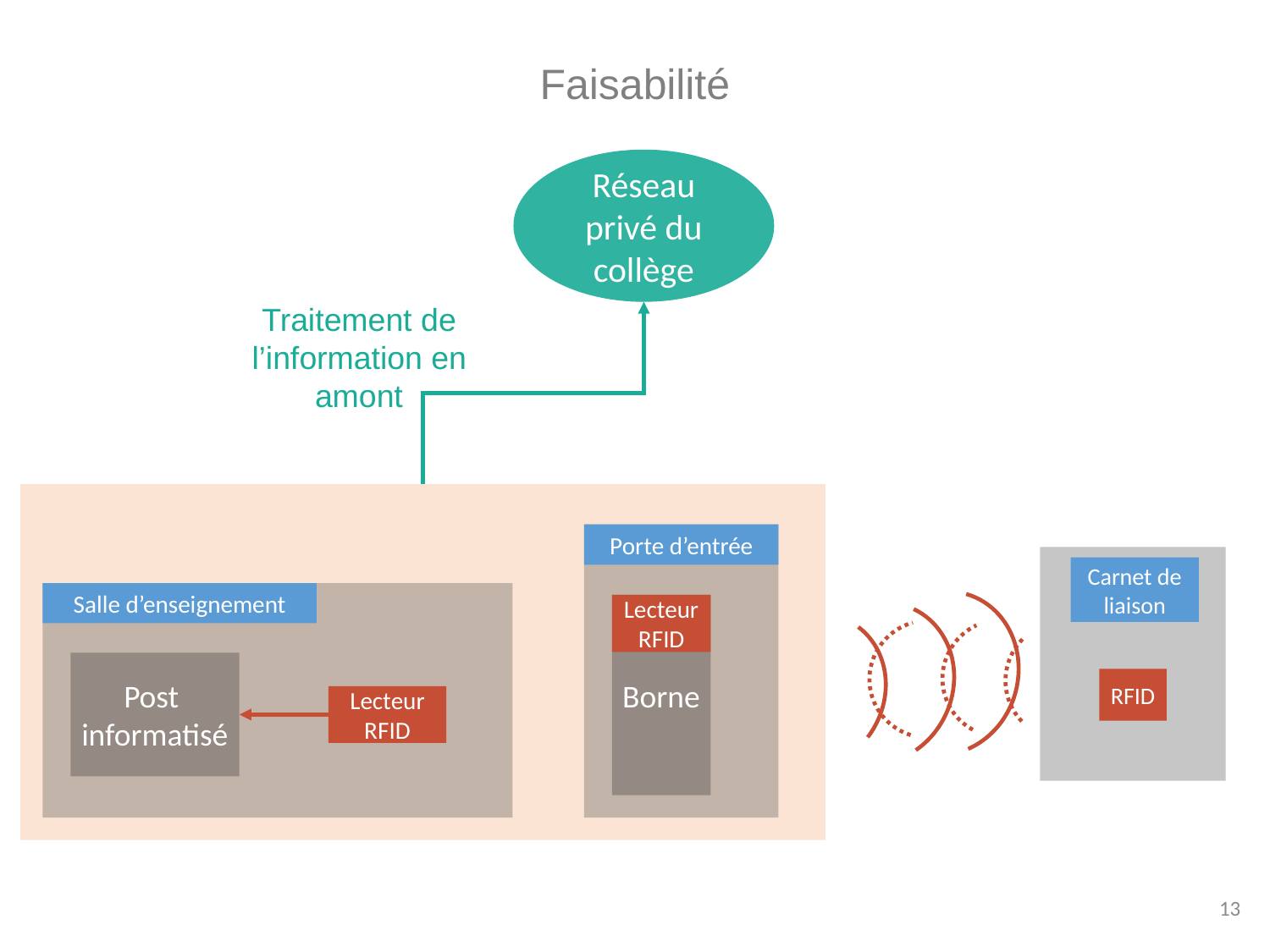

# Faisabilité
Réseau privé du collège
Traitement de l’information en amont

Porte d’entrée
Lecteur RFID
Borne

Carnet de liaison
RFID

Salle d’enseignement
Post
informatisé
Lecteur RFID

13